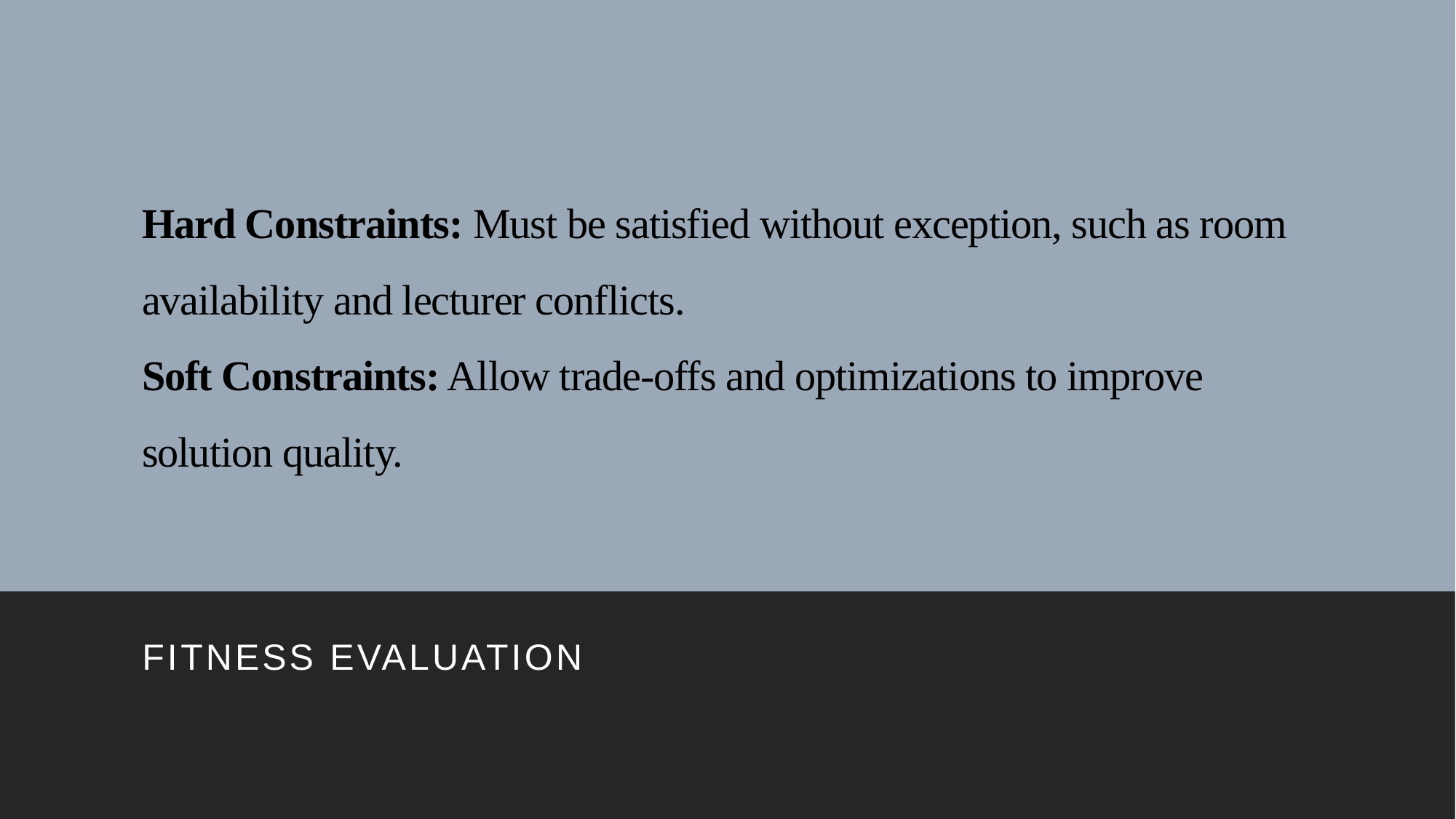

# Hard Constraints: Must be satisfied without exception, such as room availability and lecturer conflicts. Soft Constraints: Allow trade-offs and optimizations to improve solution quality.

Fitness Evaluation